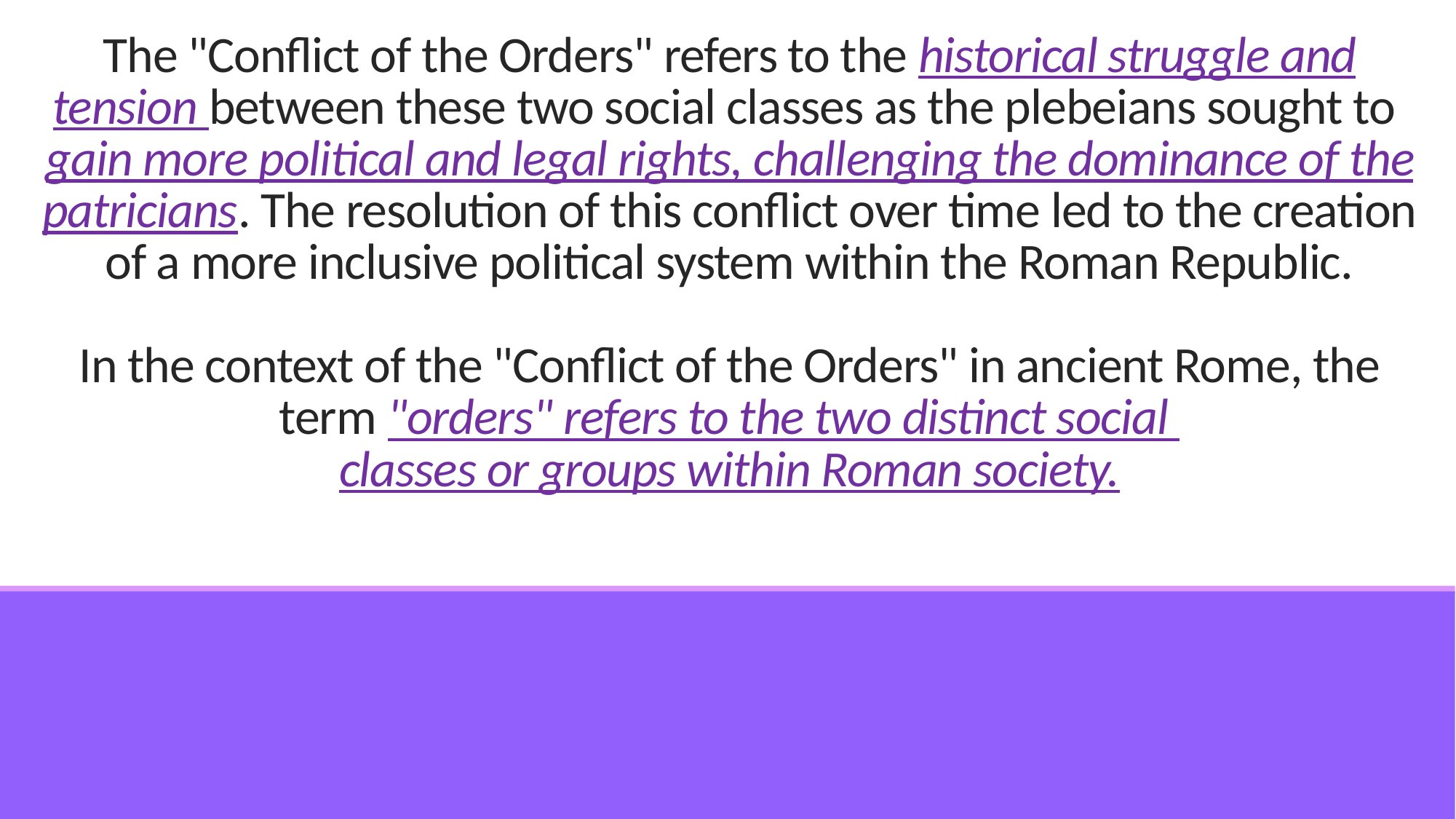

# The "Conflict of the Orders" refers to the historical struggle and tension between these two social classes as the plebeians sought to gain more political and legal rights, challenging the dominance of the patricians. The resolution of this conflict over time led to the creation of a more inclusive political system within the Roman Republic. In the context of the "Conflict of the Orders" in ancient Rome, the term "orders" refers to the two distinct social classes or groups within Roman society.